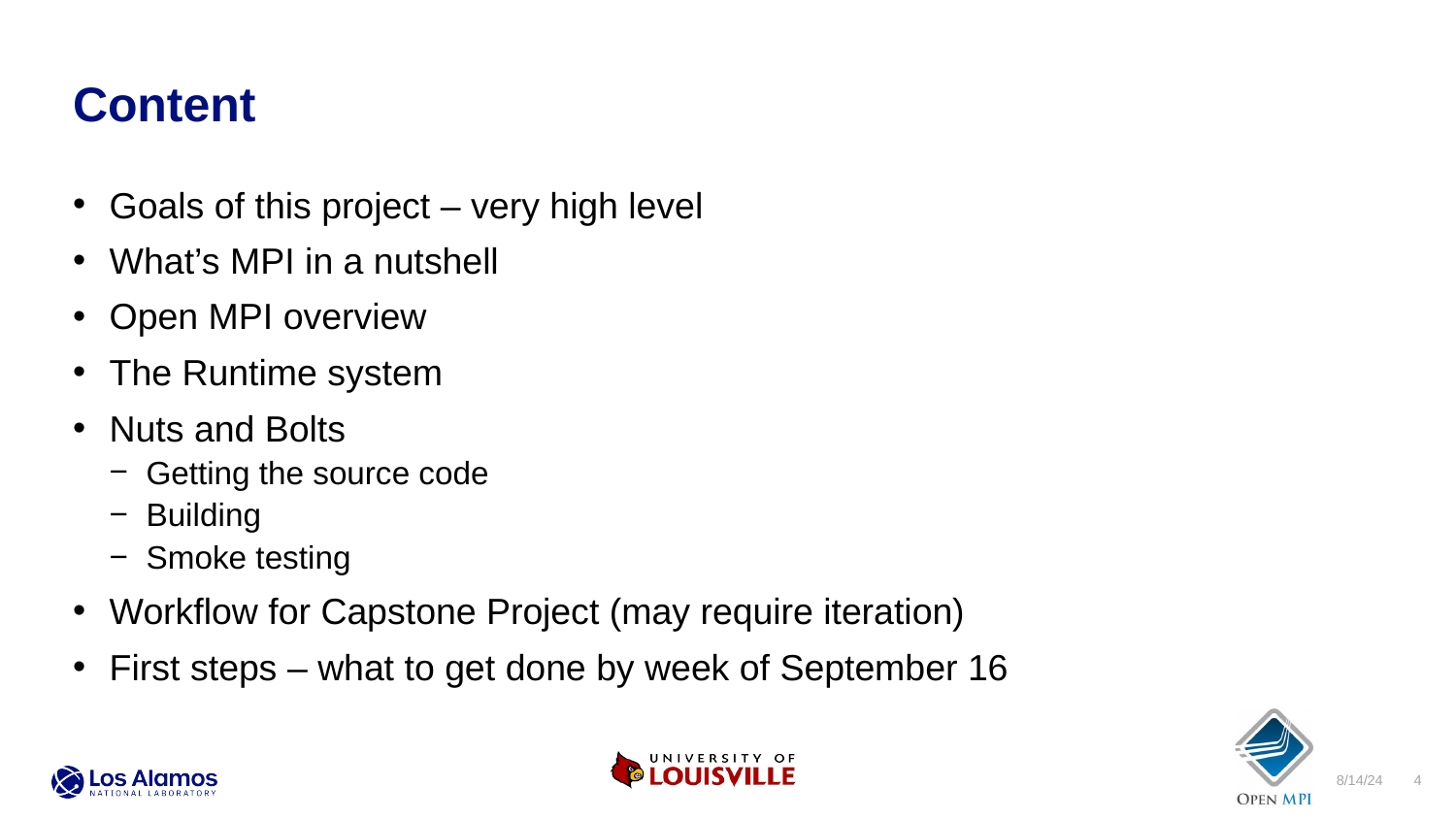

Content
Goals of this project – very high level
What’s MPI in a nutshell
Open MPI overview
The Runtime system
Nuts and Bolts
Getting the source code
Building
Smoke testing
Workflow for Capstone Project (may require iteration)
First steps – what to get done by week of September 16